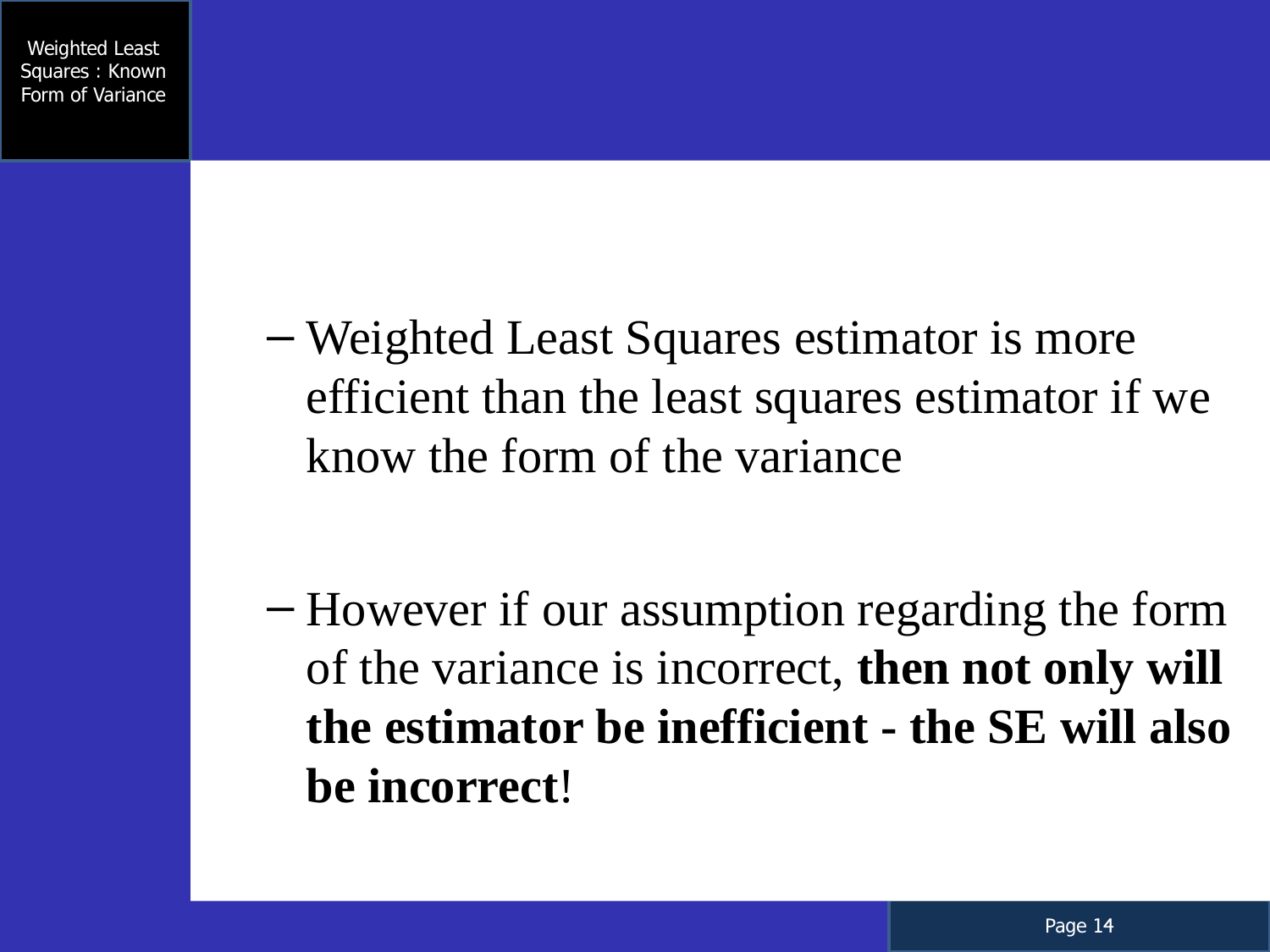

Weighted Least Squares : Known Form of Variance

Weighted Least Squares estimator is more efficient than the least squares estimator if we know the form of the variance

However if our assumption regarding the form of the variance is incorrect, then not only will the estimator be inefficient - the SE will also be incorrect!